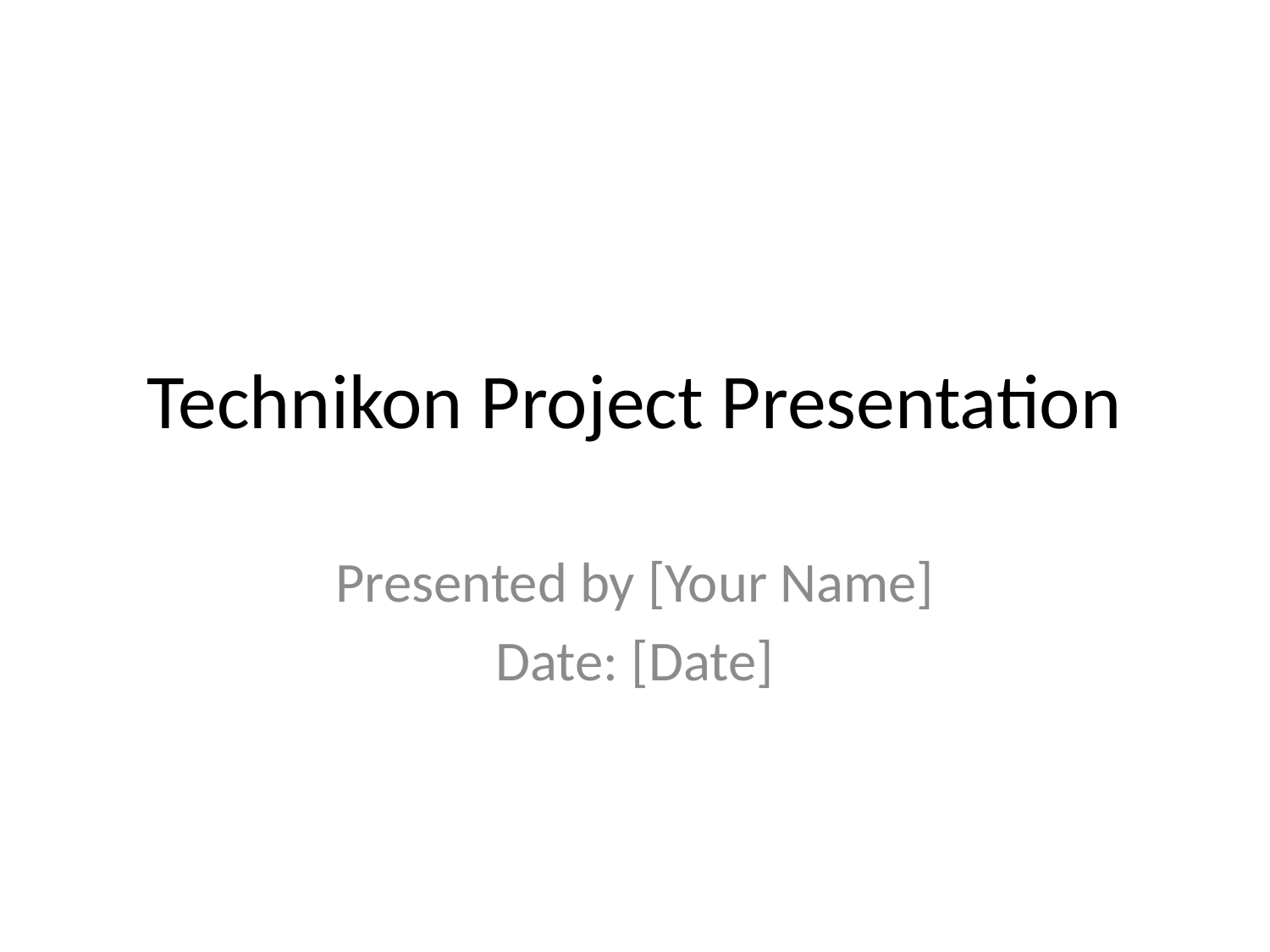

# Technikon Project Presentation
Presented by [Your Name]
Date: [Date]